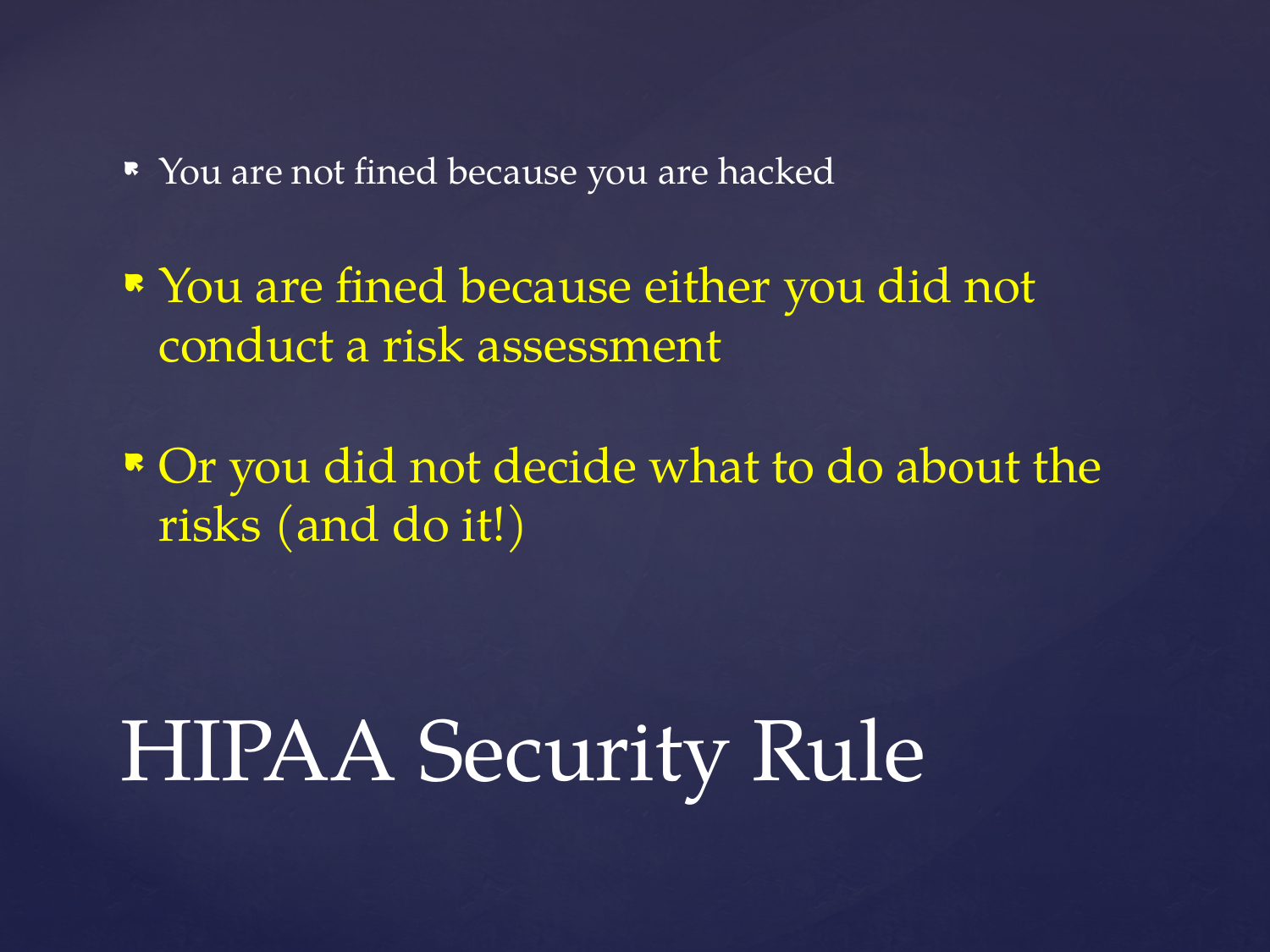

You are not fined because you are hacked

You are fined because either you did not conduct a risk assessment

Or you did not decide what to do about the risks (and do it!)
# HIPAA Security Rule